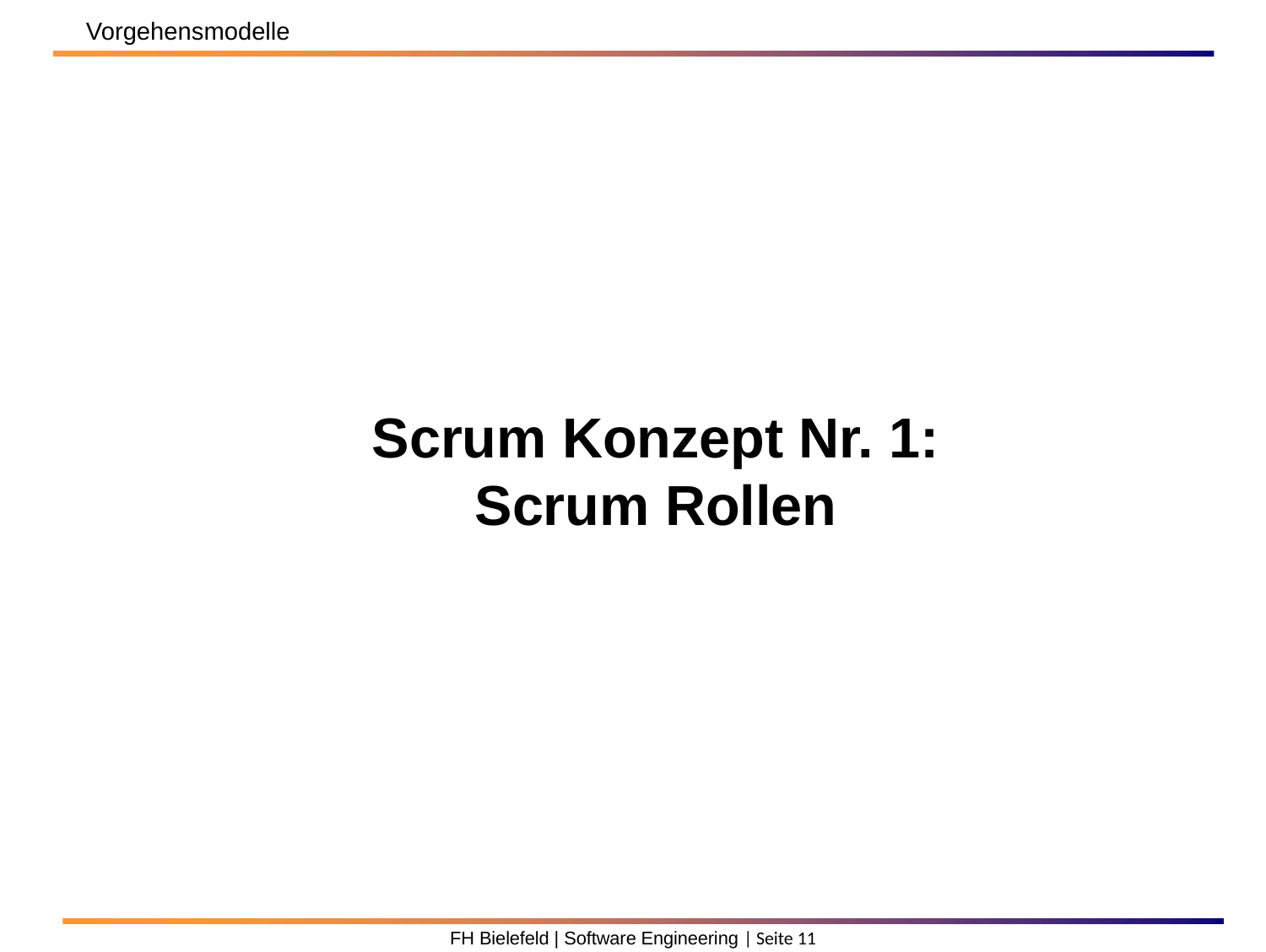

Vorgehensmodelle
# Scrum Konzept Nr. 1: Scrum Rollen